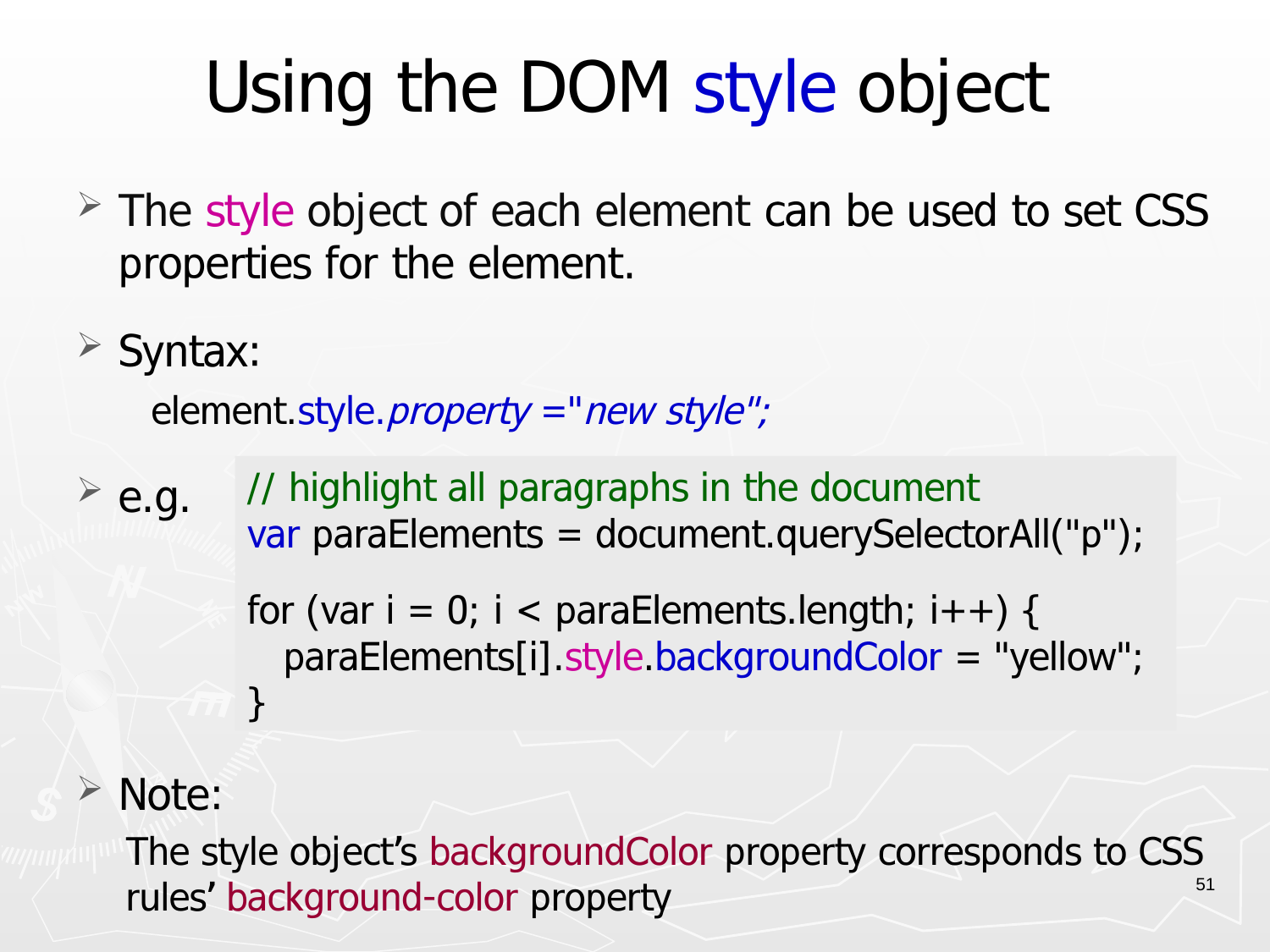

# Using the DOM style object
The style object of each element can be used to set CSS properties for the element.

Syntax:
  element.style.property ="new style";

e.g.

Note:
The style object’s backgroundColor property corresponds to CSS rules’ background-color property
// highlight all paragraphs in the document
var paraElements = document.querySelectorAll("p");

for (var i = 0; i < paraElements.length; i++) {
   paraElements[i].style.backgroundColor = "yellow";
}
51